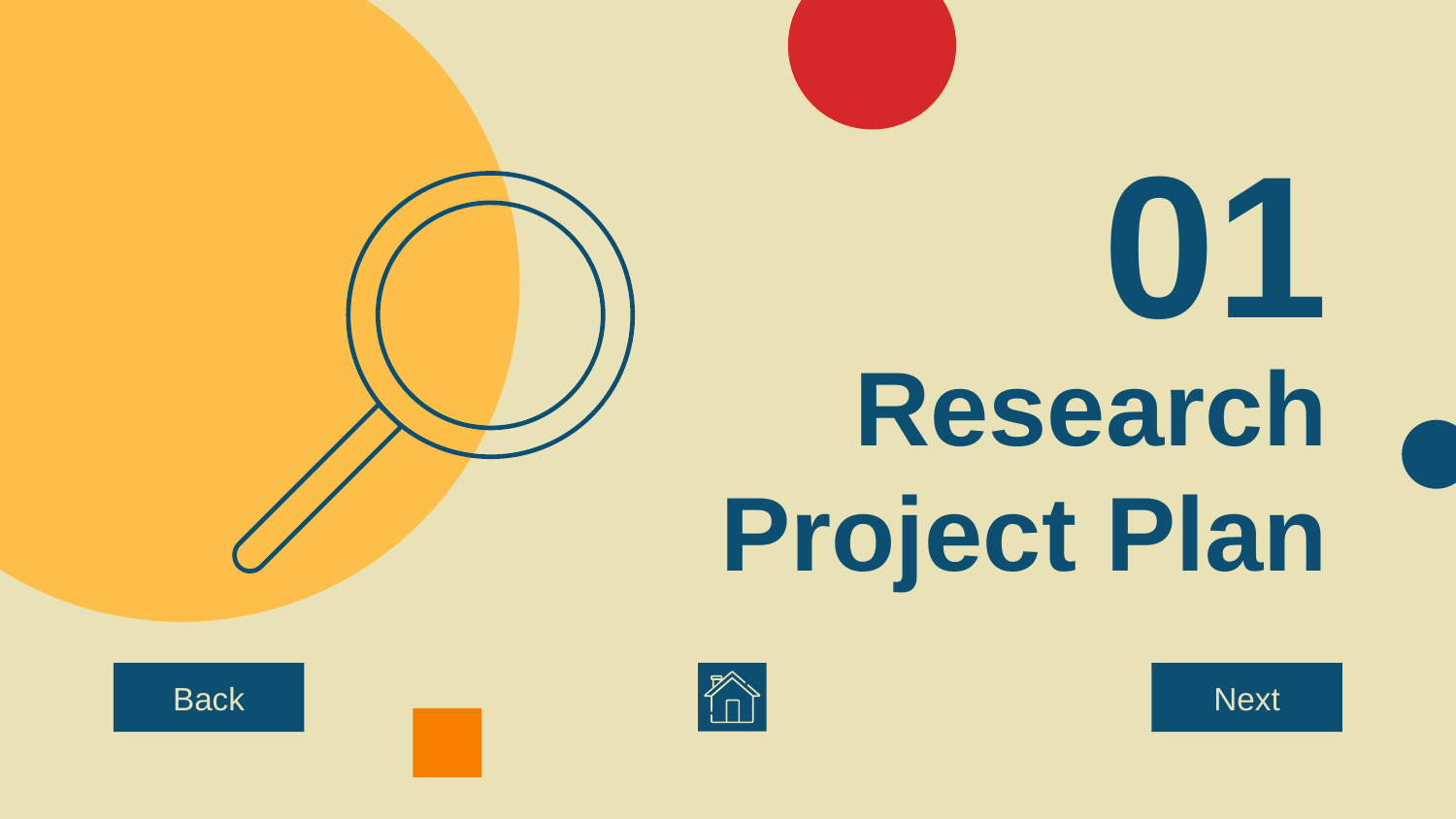

01

# Research Project Plan

Back

Next